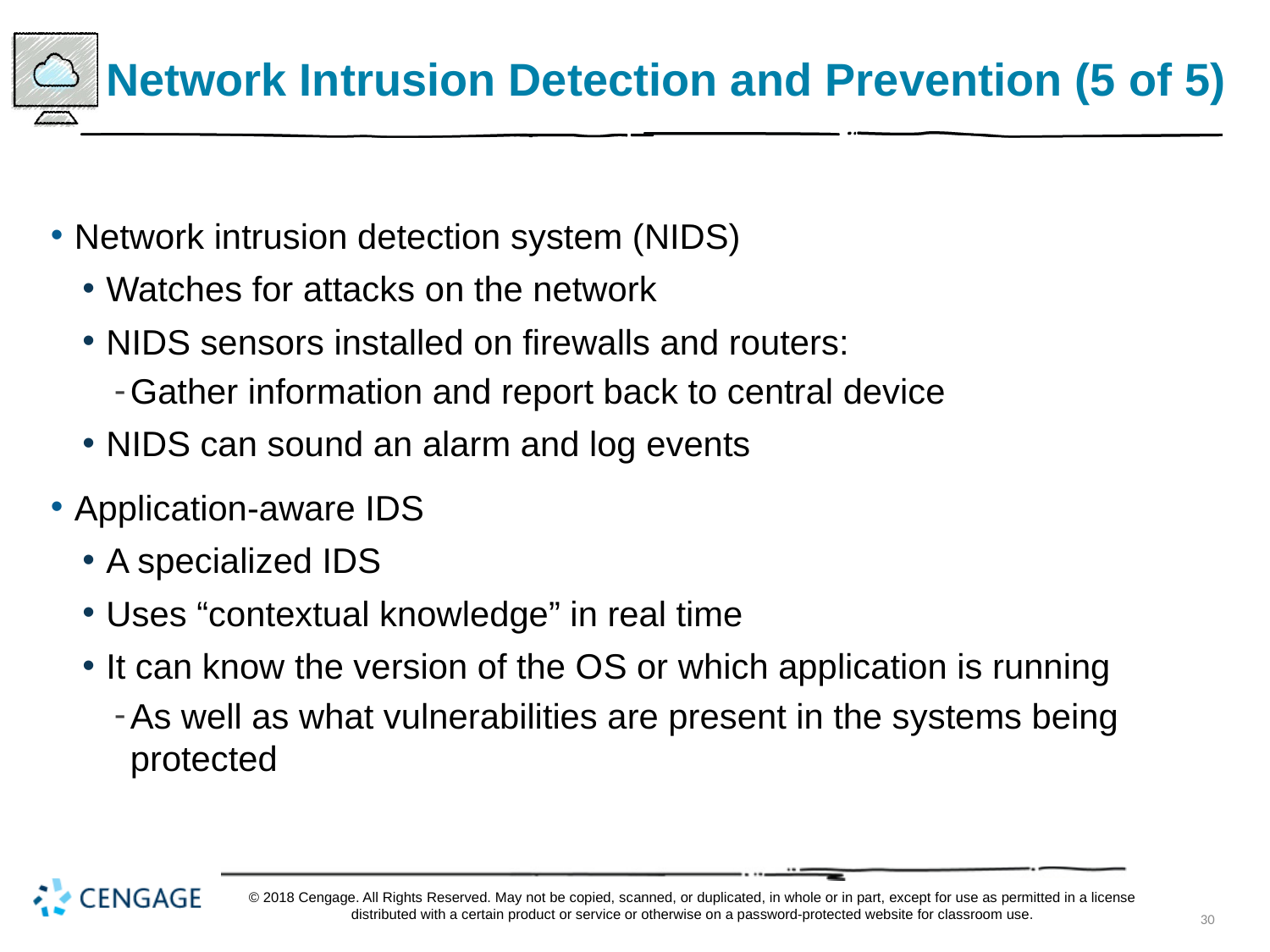

# Network Intrusion Detection and Prevention (5 of 5)
Network intrusion detection system (NIDS)
Watches for attacks on the network
NIDS sensors installed on firewalls and routers:
Gather information and report back to central device
NIDS can sound an alarm and log events
Application-aware IDS
A specialized IDS
Uses “contextual knowledge” in real time
It can know the version of the O S or which application is running
As well as what vulnerabilities are present in the systems being protected
© 2018 Cengage. All Rights Reserved. May not be copied, scanned, or duplicated, in whole or in part, except for use as permitted in a license distributed with a certain product or service or otherwise on a password-protected website for classroom use.